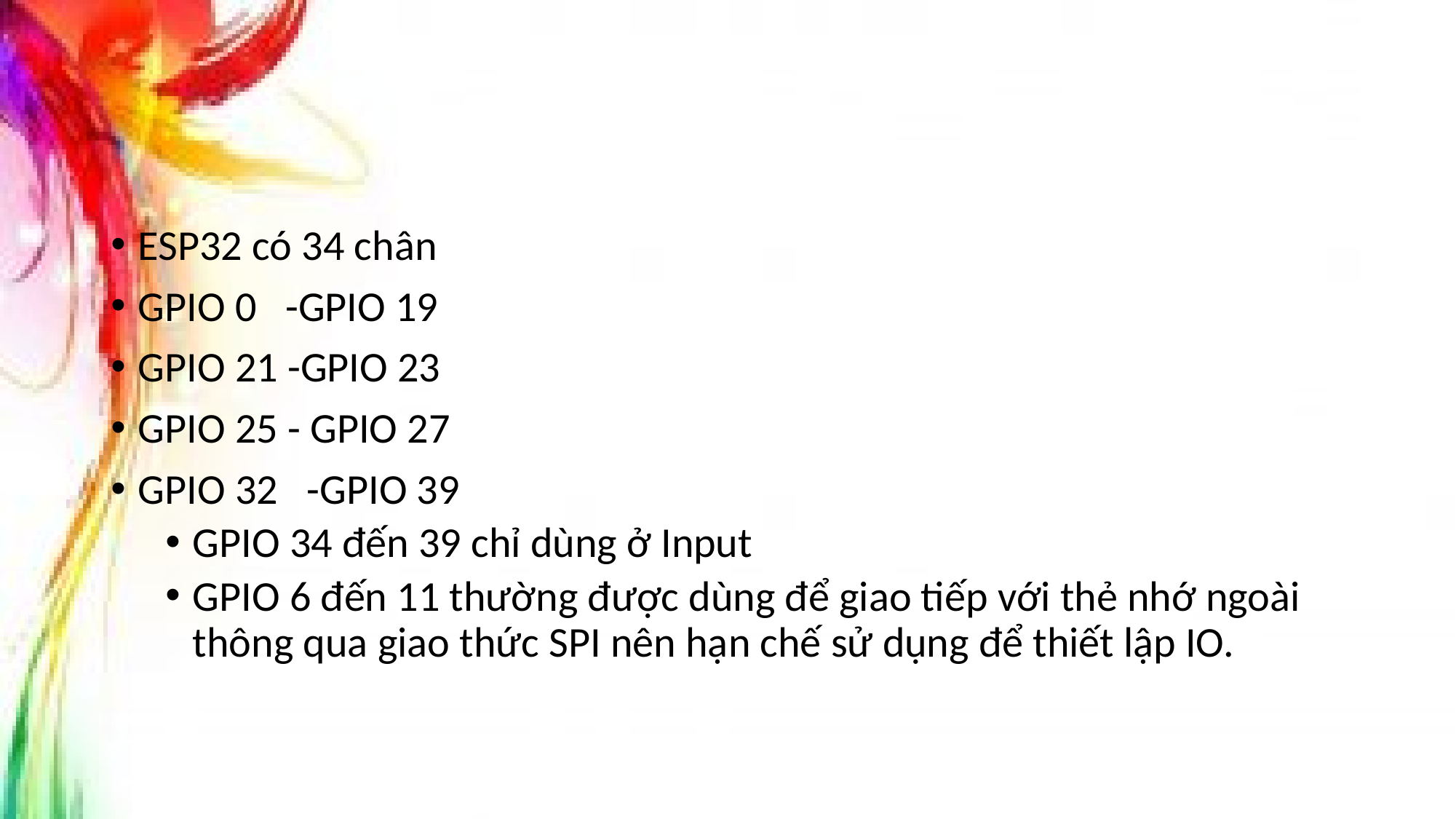

#
ESP32 có 34 chân
GPIO 0   -GPIO 19
GPIO 21 -GPIO 23
GPIO 25 - GPIO 27
GPIO 32   -GPIO 39
GPIO 34 đến 39 chỉ dùng ở Input
GPIO 6 đến 11 thường được dùng để giao tiếp với thẻ nhớ ngoài thông qua giao thức SPI nên hạn chế sử dụng để thiết lập IO.